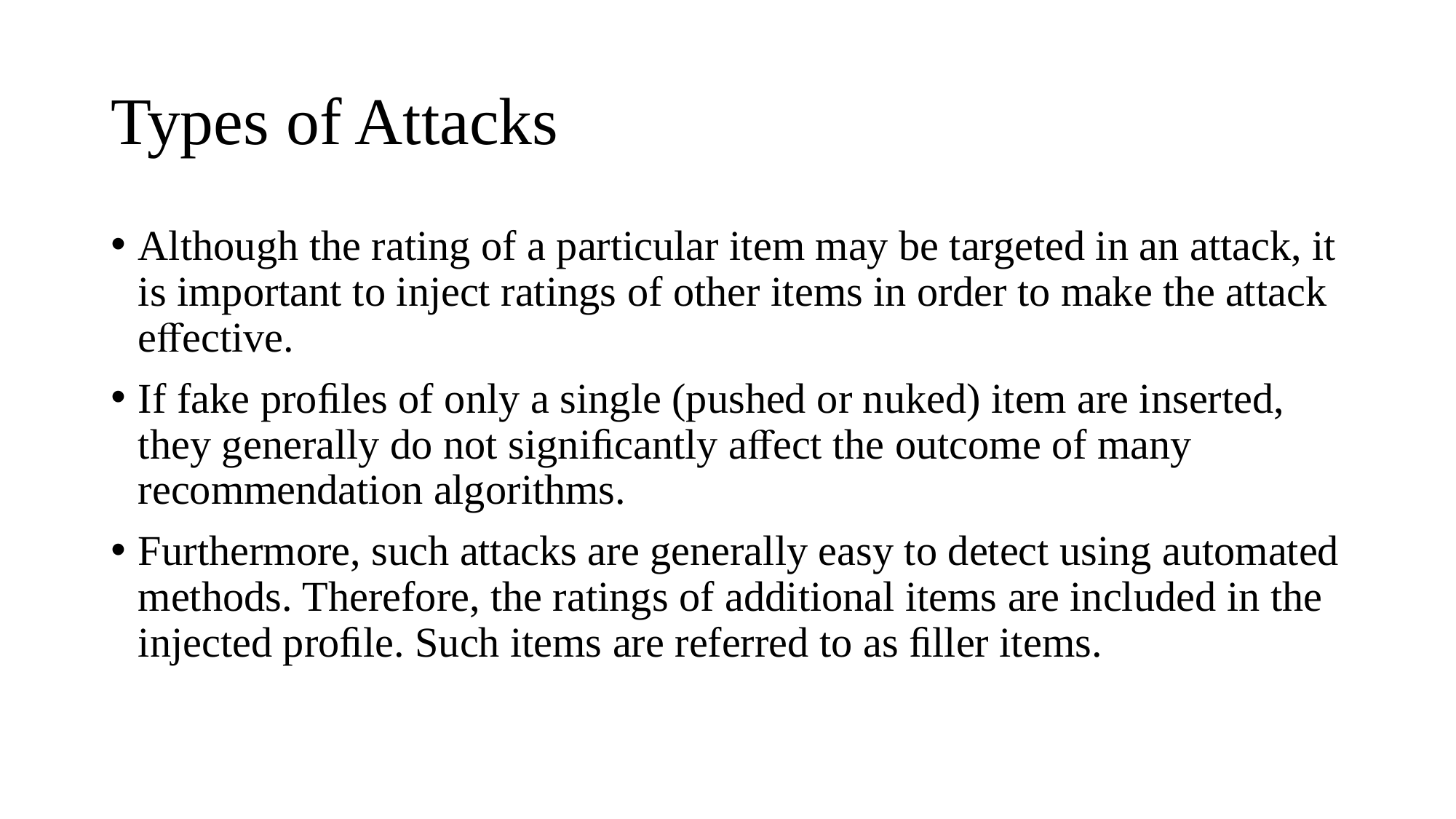

# Types of Attacks
Although the rating of a particular item may be targeted in an attack, it is important to inject ratings of other items in order to make the attack eﬀective.
If fake proﬁles of only a single (pushed or nuked) item are inserted, they generally do not signiﬁcantly aﬀect the outcome of many recommendation algorithms.
Furthermore, such attacks are generally easy to detect using automated methods. Therefore, the ratings of additional items are included in the injected proﬁle. Such items are referred to as ﬁller items.